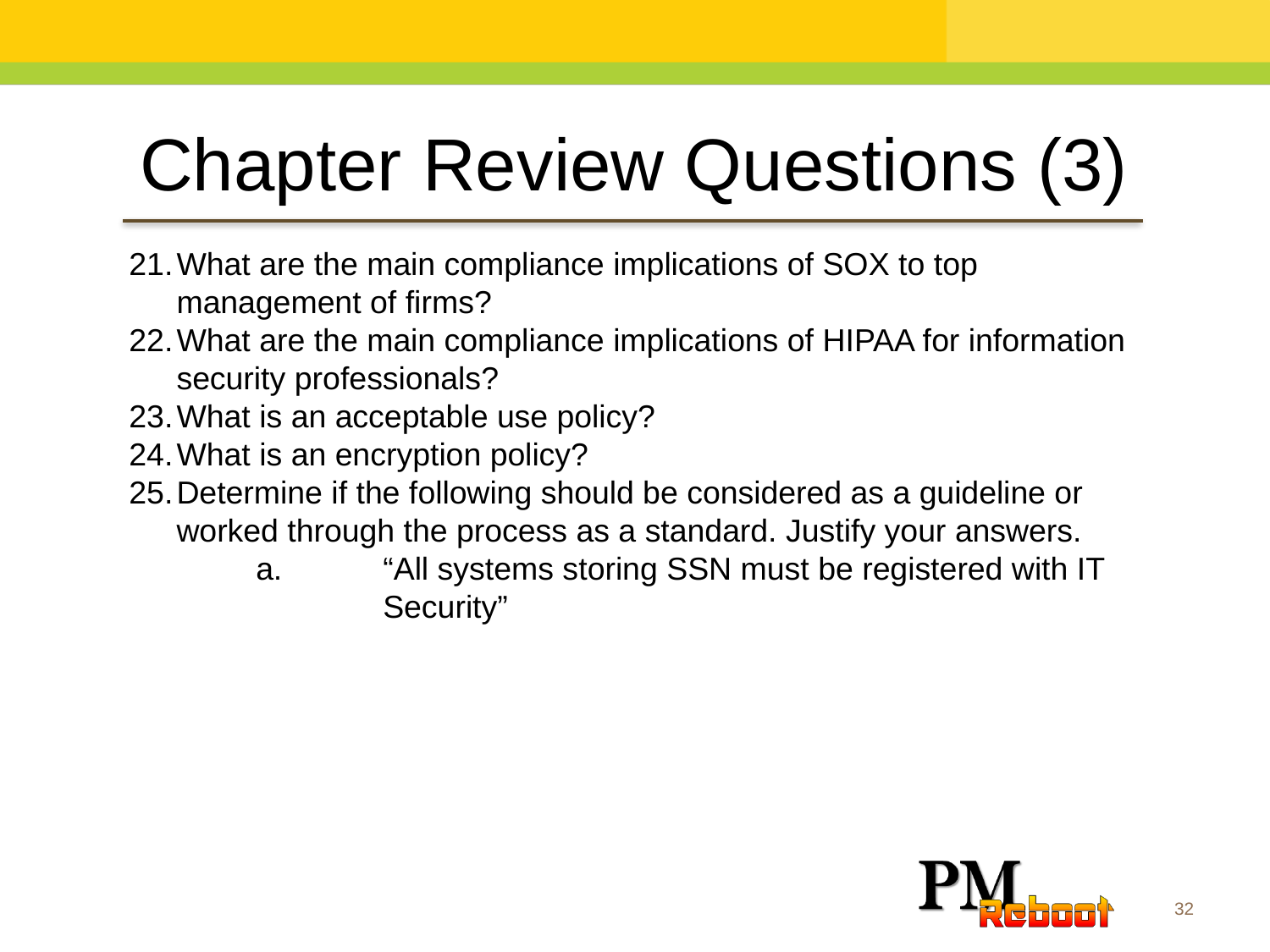

Chapter Review Questions (3)
What are the main compliance implications of SOX to top management of firms?
What are the main compliance implications of HIPAA for information security professionals?
What is an acceptable use policy?
What is an encryption policy?
Determine if the following should be considered as a guideline or worked through the process as a standard. Justify your answers.
	a.	“All systems storing SSN must be registered with IT 		Security”
32